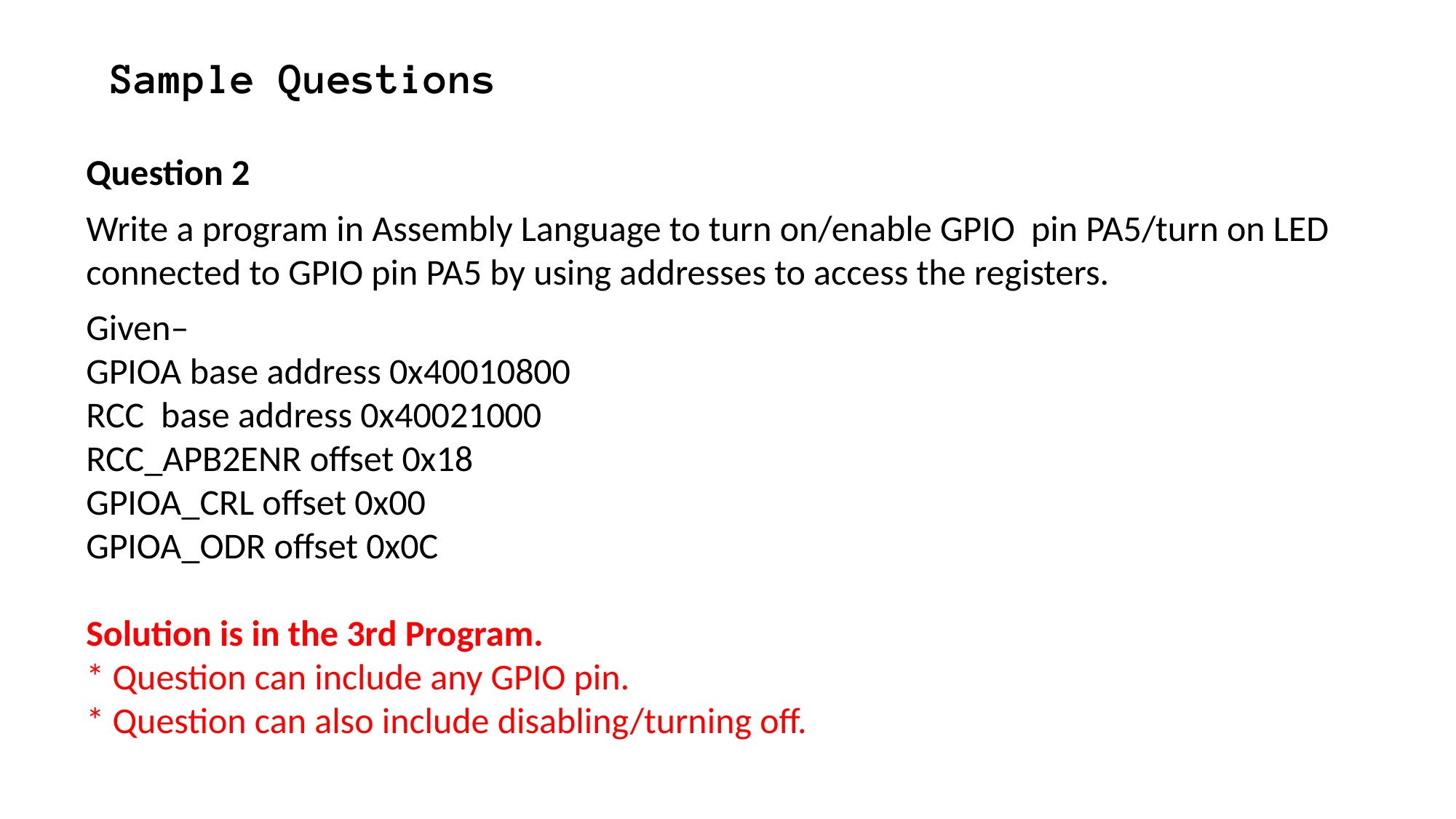

# Sample Questions
Question 2
Write a program in Assembly Language to turn on/enable GPIO  pin PA5/turn on LED connected to GPIO pin PA5 by using addresses to access the registers.
Given–
GPIOA base address 0x40010800
RCC  base address 0x40021000
RCC_APB2ENR offset 0x18
GPIOA_CRL offset 0x00
GPIOA_ODR offset 0x0C

Solution is in the 3rd Program.
* Question can include any GPIO pin.
* Question can also include disabling/turning off.